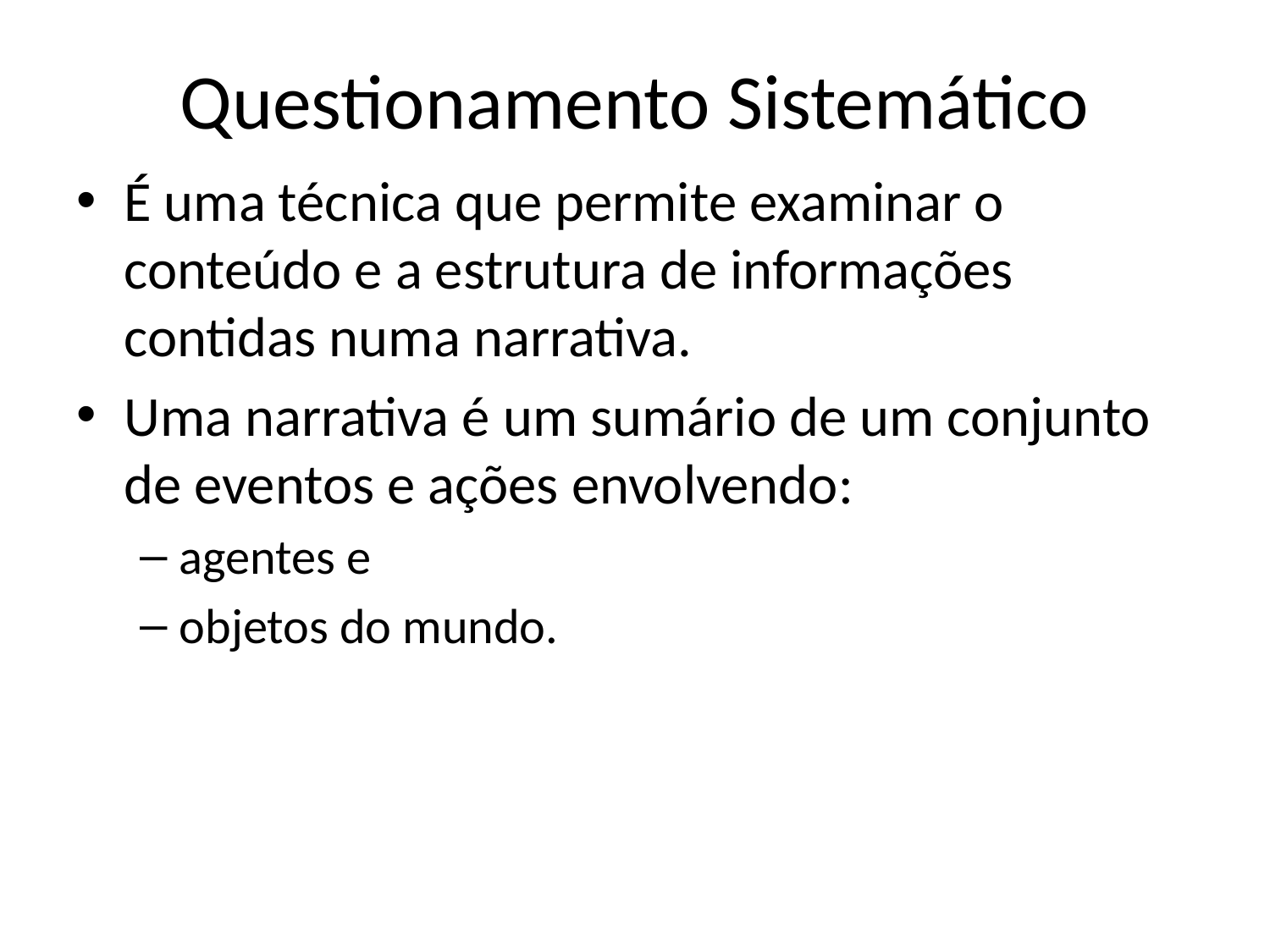

# Questionamento Sistemático
É uma técnica que permite examinar o conteúdo e a estrutura de informações contidas numa narrativa.
Uma narrativa é um sumário de um conjunto de eventos e ações envolvendo:
agentes e
objetos do mundo.